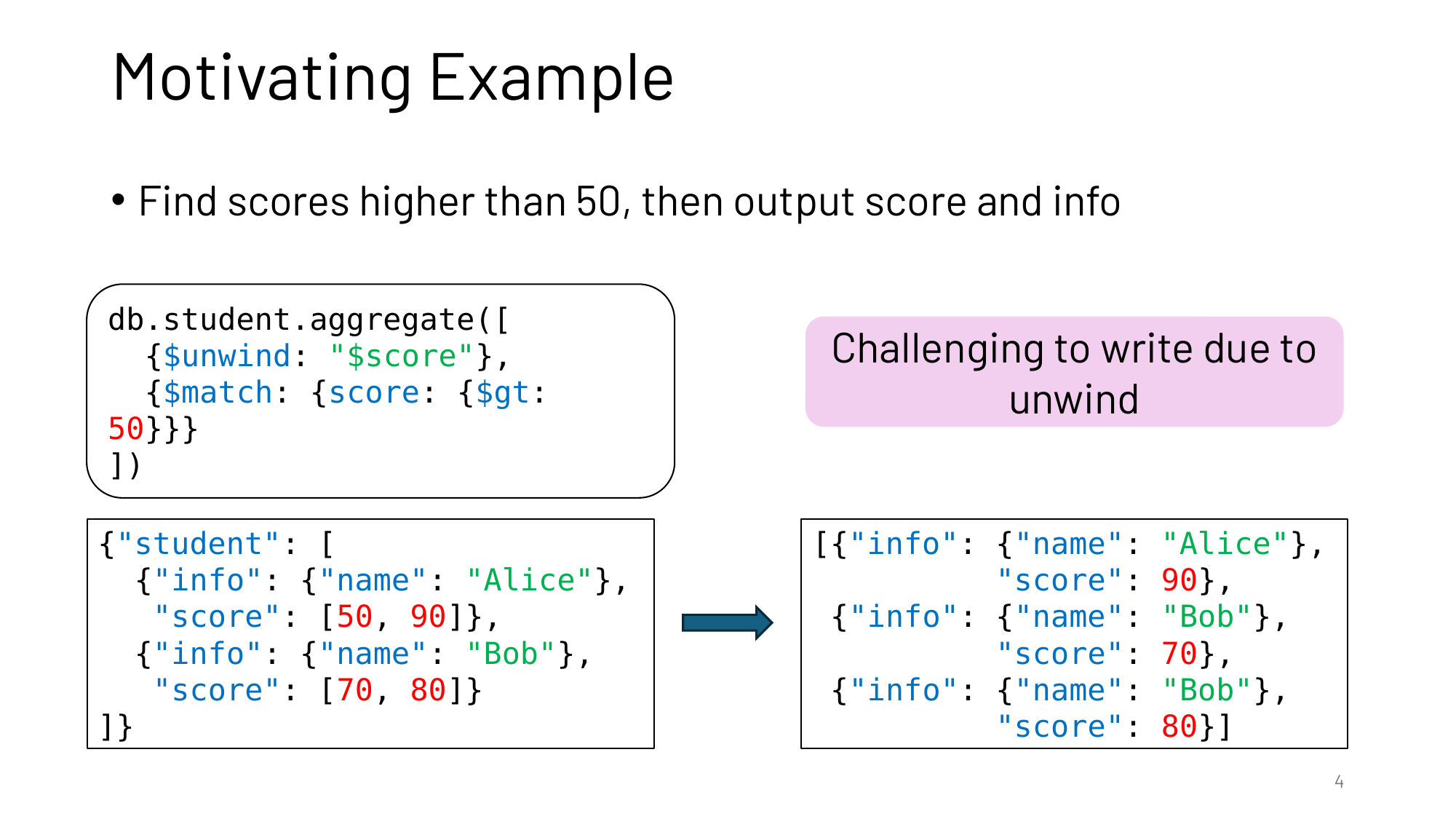

# Motivating Example
Find scores higher than 50, then output score and info

db.student.aggregate([
  {$unwind: "$score"},
  {$match: {score: {$gt: 50}}}
])
Challenging to write due to unwind
{"student": [
  {"info": {"name": "Alice"},
   "score": [50, 90]},
  {"info": {"name": "Bob"},
   "score": [70, 80]}
]}
[{"info": {"name": "Alice"},
          "score": 90},
 {"info": {"name": "Bob"},
          "score": 70},
 {"info": {"name": "Bob"},
          "score": 80}]

4